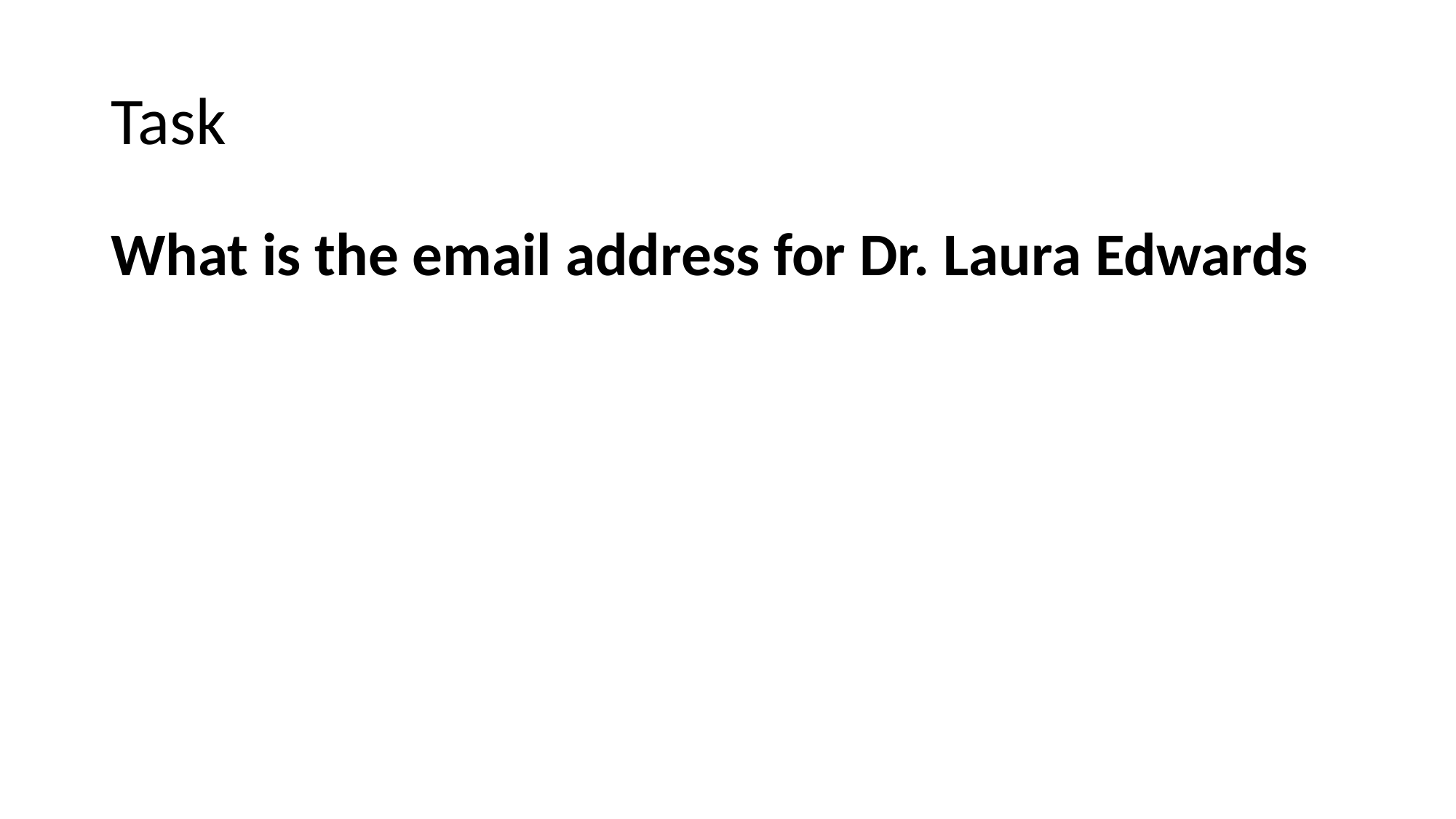

# Task
What is the email address for Dr. Laura Edwards